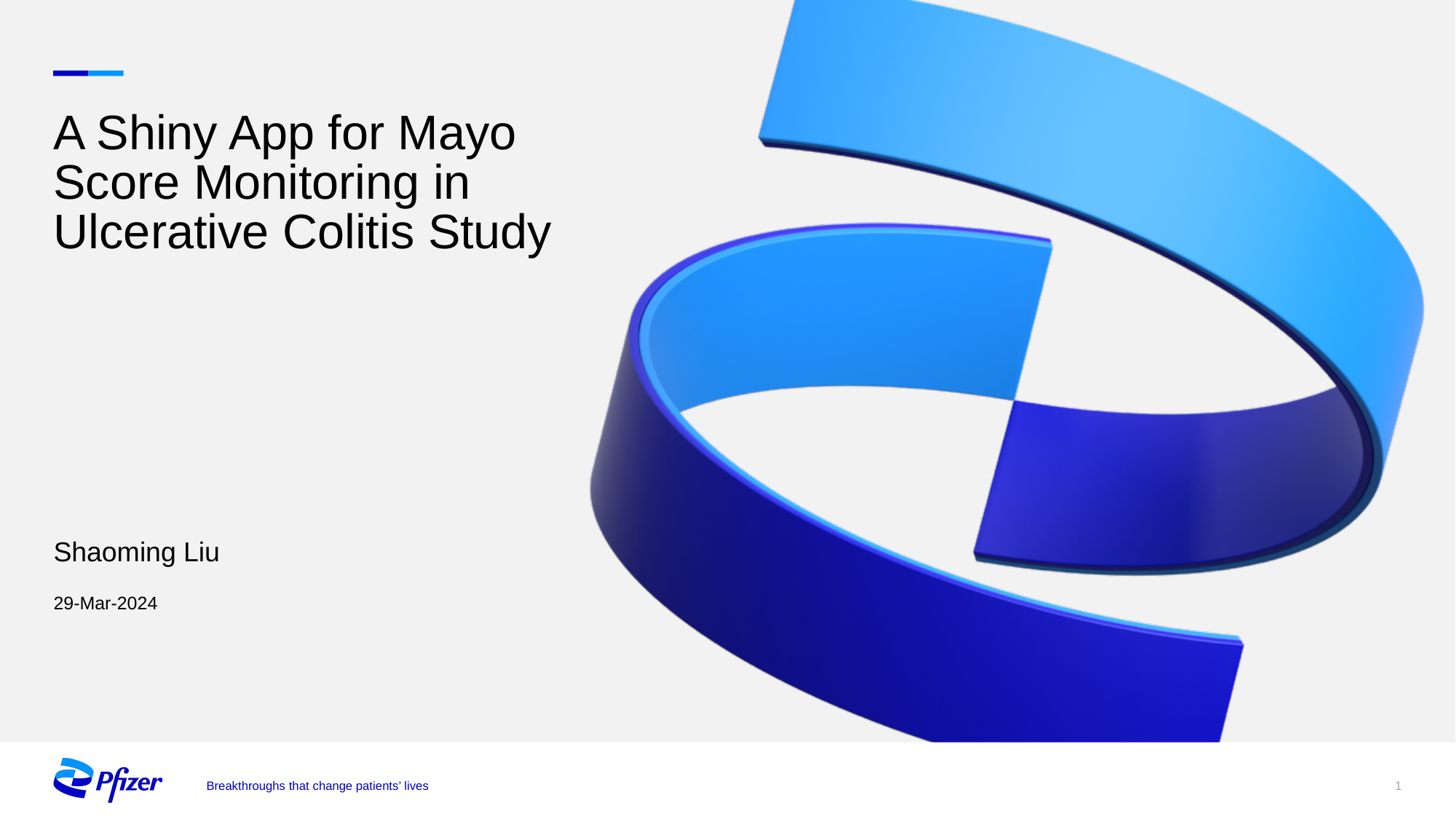

# A Shiny App for Mayo Score Monitoring in Ulcerative Colitis Study
Shaoming Liu
29-Mar-2024